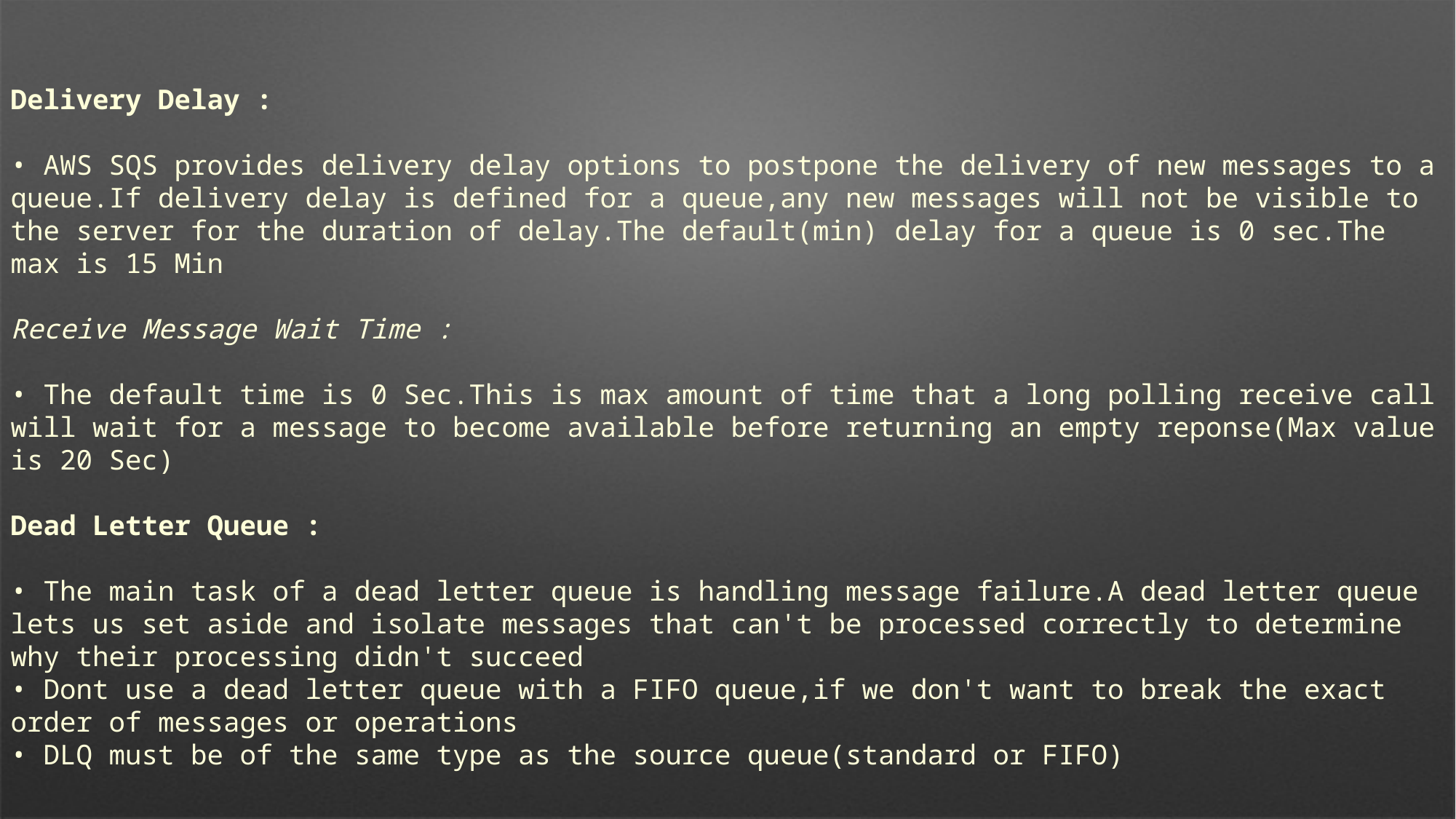

Delivery Delay :

• AWS SQS provides delivery delay options to postpone the delivery of new messages to a queue.If delivery delay is defined for a queue,any new messages will not be visible to the server for the duration of delay.The default(min) delay for a queue is 0 sec.The max is 15 Min

Receive Message Wait Time :

• The default time is 0 Sec.This is max amount of time that a long polling receive call will wait for a message to become available before returning an empty reponse(Max value is 20 Sec)

Dead Letter Queue :

• The main task of a dead letter queue is handling message failure.A dead letter queue lets us set aside and isolate messages that can't be processed correctly to determine why their processing didn't succeed
• Dont use a dead letter queue with a FIFO queue,if we don't want to break the exact order of messages or operations
• DLQ must be of the same type as the source queue(standard or FIFO)